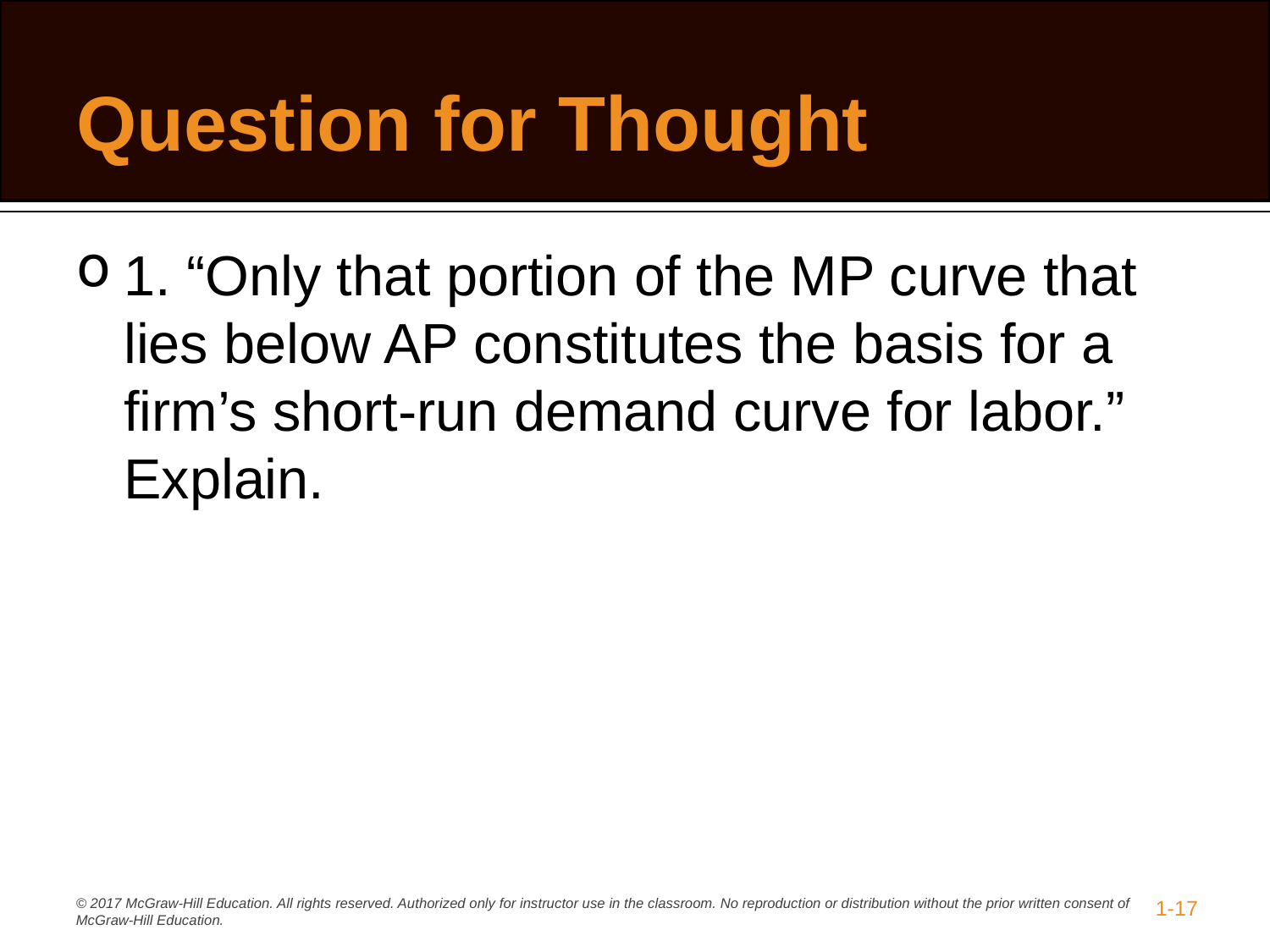

# Question for Thought
1. “Only that portion of the MP curve that lies below AP constitutes the basis for a firm’s short-run demand curve for labor.” Explain.